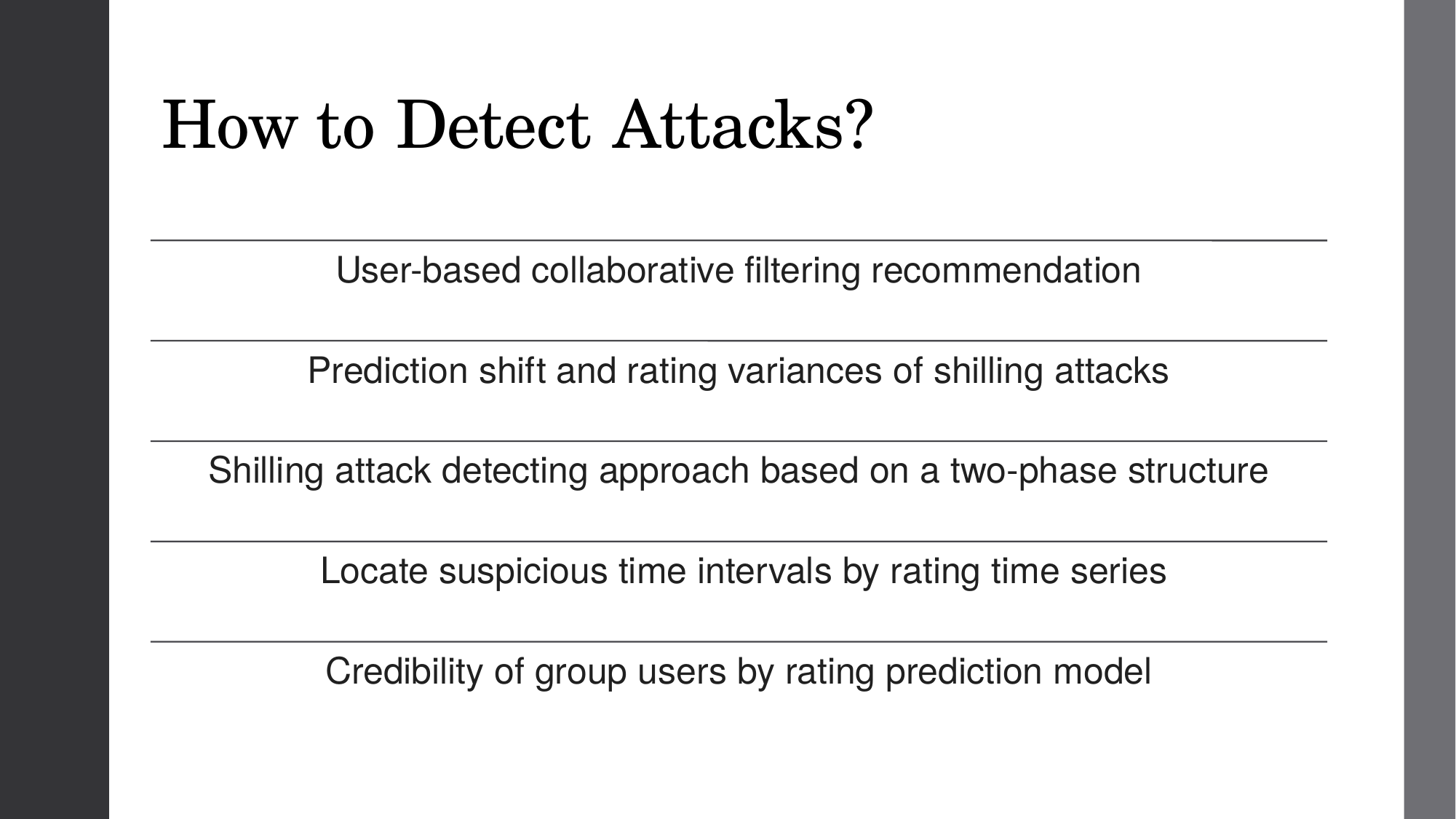

# How to Detect Attacks?
User-based collaborative filtering recommendation
Prediction shift and rating variances of shilling attacks
Shilling attack detecting approach based on a two-phase structure
 Locate suspicious time intervals by rating time series
Credibility of group users by rating prediction model